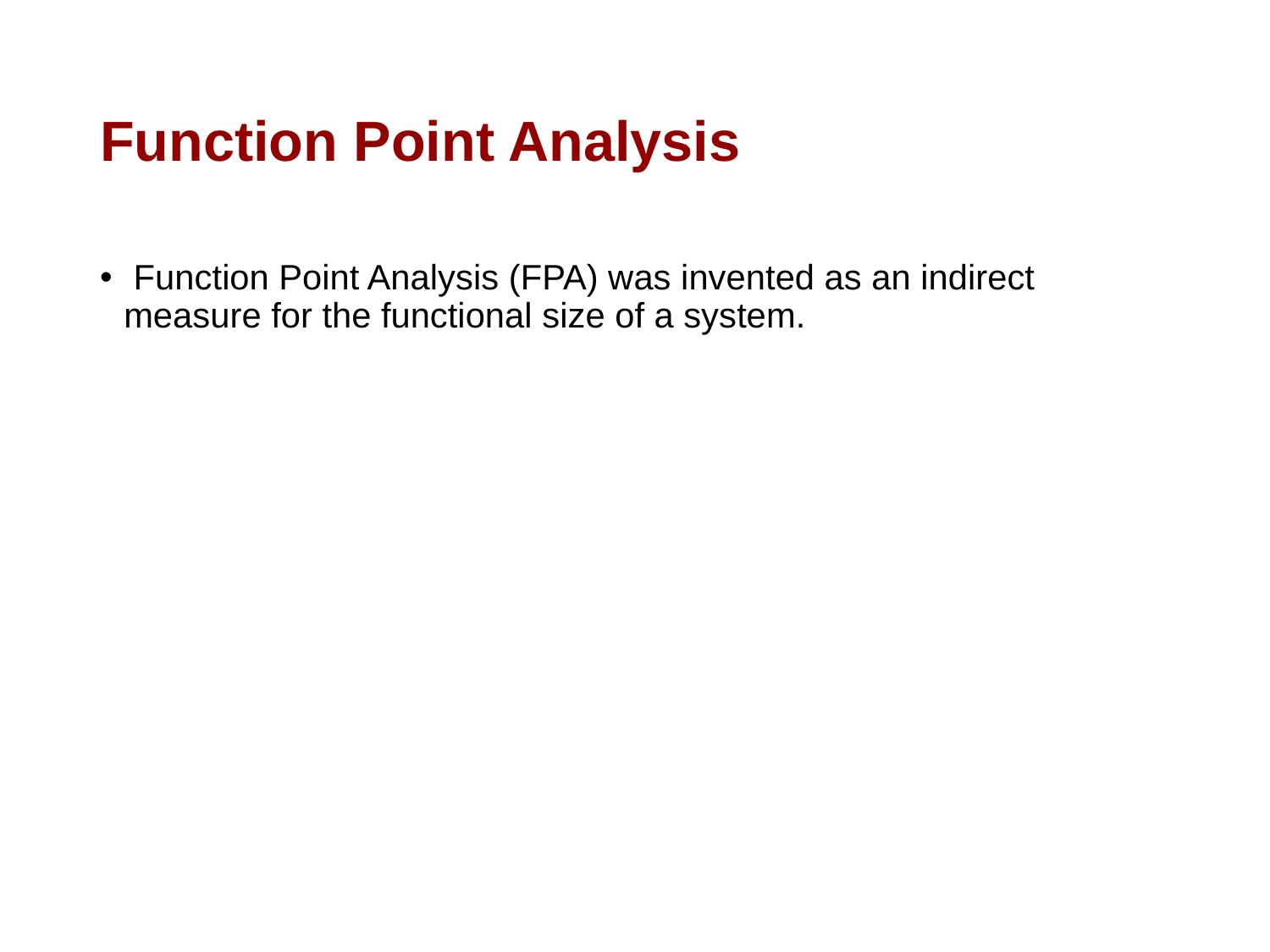

# Function Point Analysis
 Function Point Analysis (FPA) was invented as an indirect measure for the functional size of a system.